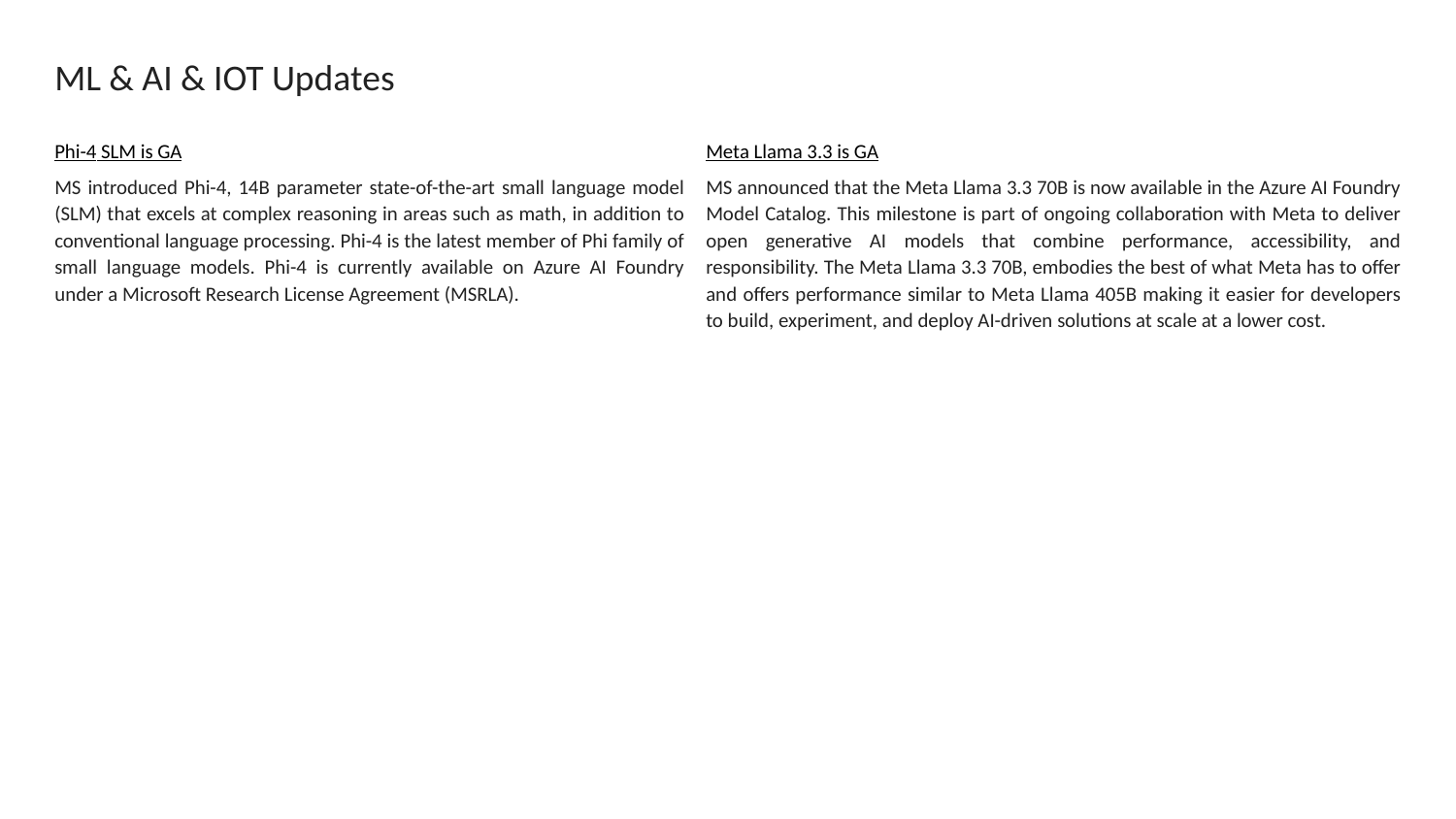

# ML & AI & IOT Updates
Phi-4 SLM is GA
MS introduced Phi-4, 14B parameter state-of-the-art small language model (SLM) that excels at complex reasoning in areas such as math, in addition to conventional language processing. Phi-4 is the latest member of Phi family of small language models. Phi-4 is currently available on Azure AI Foundry under a Microsoft Research License Agreement (MSRLA).
Meta Llama 3.3 is GA
MS announced that the Meta Llama 3.3 70B is now available in the Azure AI Foundry Model Catalog. This milestone is part of ongoing collaboration with Meta to deliver open generative AI models that combine performance, accessibility, and responsibility. The Meta Llama 3.3 70B, embodies the best of what Meta has to offer and offers performance similar to Meta Llama 405B making it easier for developers to build, experiment, and deploy AI-driven solutions at scale at a lower cost.